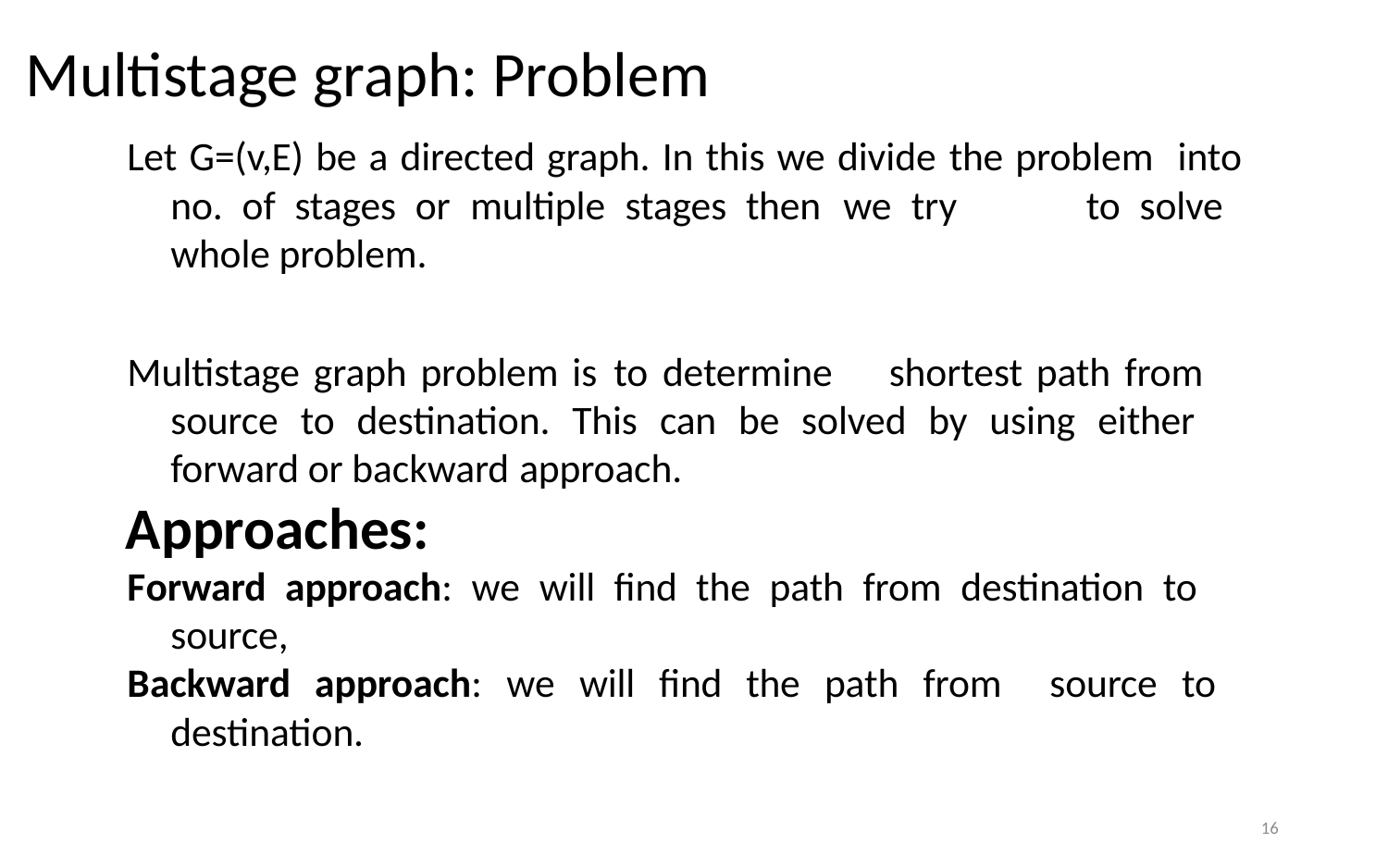

Multistage graph: Problem
Let G=(v,E) be a directed graph. In this we divide the problem  into no. of stages or multiple stages then we try	to solve  whole problem.

Multistage graph problem is to determine	shortest path from  source to destination. This can be solved by using either  forward or backward approach.
Approaches:
Forward approach: we will find the path from destination to  source,
Backward approach: we will find the path from  source to destination.
16